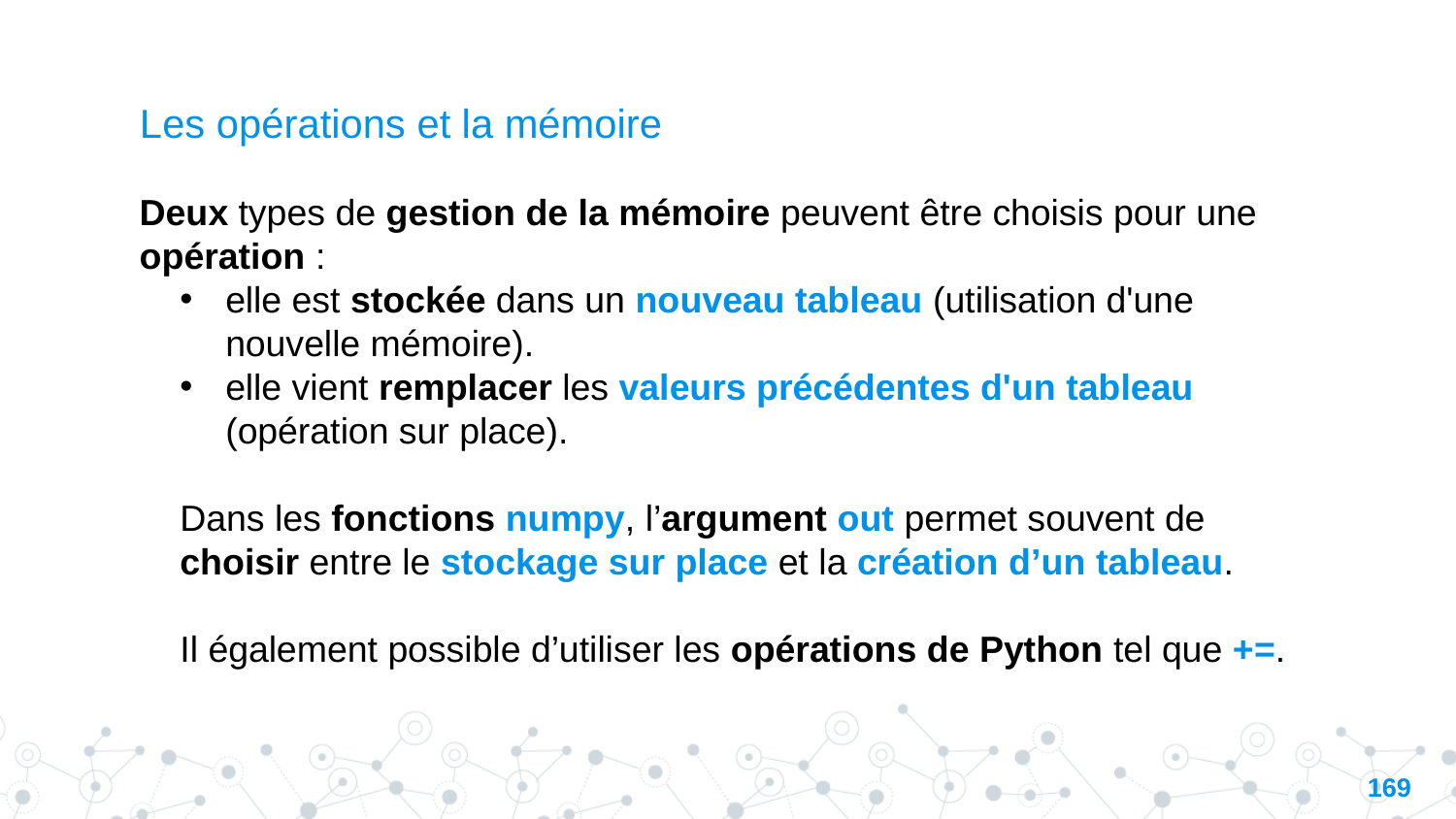

# Les opérations et la mémoire
Deux types de gestion de la mémoire peuvent être choisis pour une opération :
elle est stockée dans un nouveau tableau (utilisation d'une nouvelle mémoire).
elle vient remplacer les valeurs précédentes d'un tableau (opération sur place).

Dans les fonctions numpy, l’argument out permet souvent de choisir entre le stockage sur place et la création d’un tableau.

Il également possible d’utiliser les opérations de Python tel que +=.
169